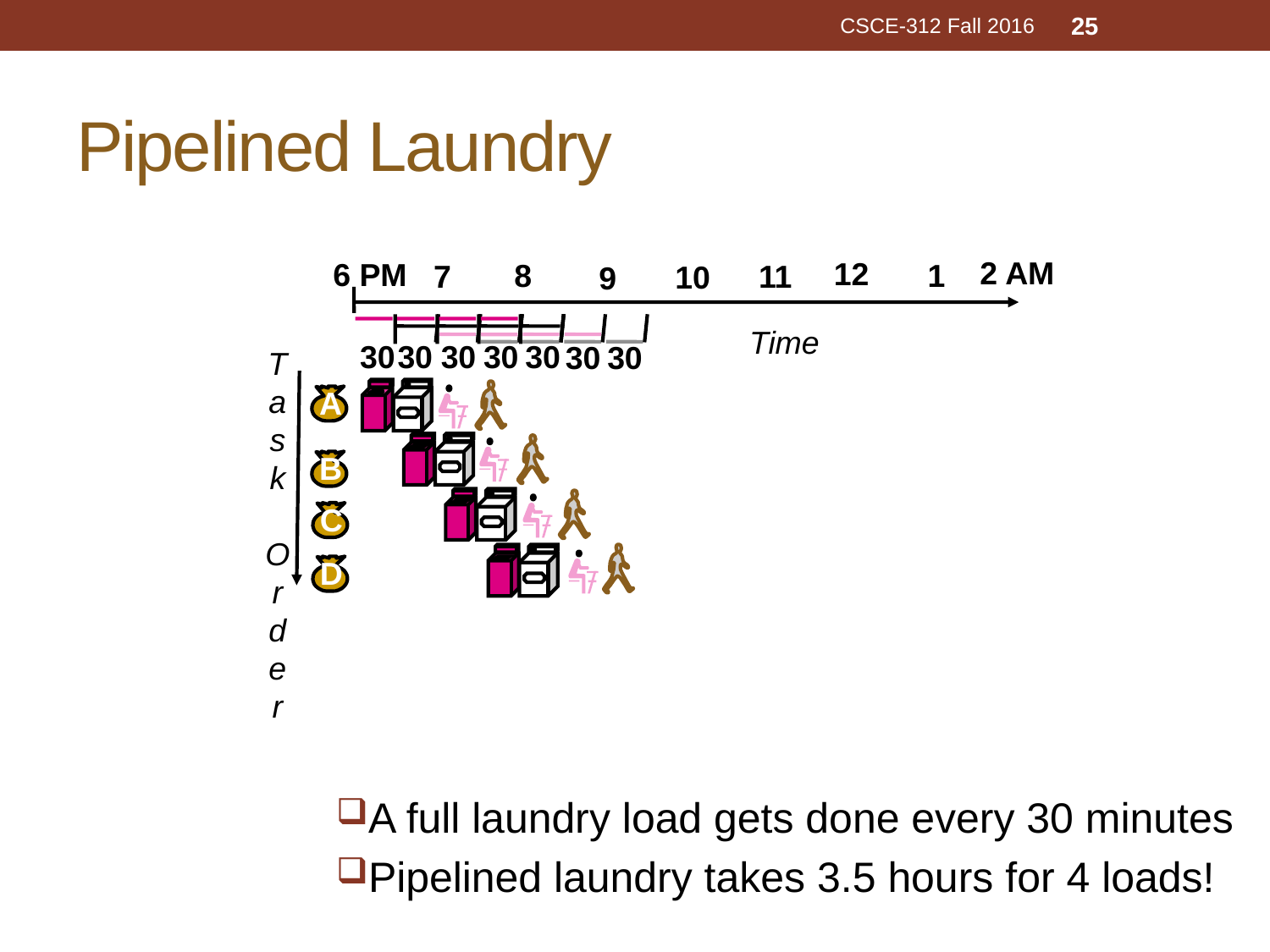

CSCE-312 Fall 2016
25
# Pipelined Laundry
2 AM
12
6 PM
1
8
7
11
10
9

Time

30
30
30
30
30
30
30

T
a
s
k

O
r
d
e
r

A

B

C

D

A full laundry load gets done every 30 minutes
Pipelined laundry takes 3.5 hours for 4 loads!